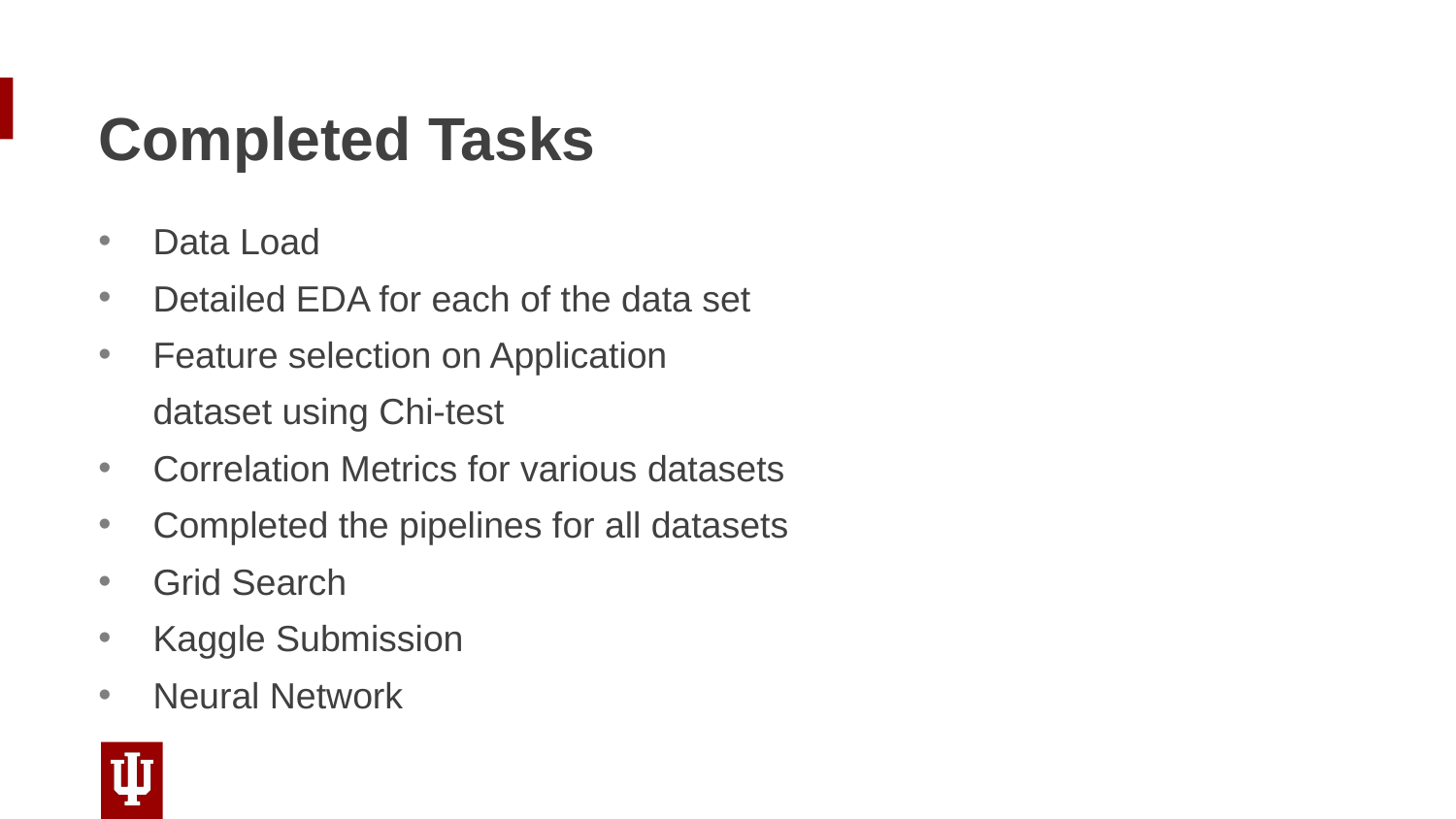

# Completed Tasks
Data Load
Detailed EDA for each of the data set
Feature selection on Application dataset using Chi-test
Correlation Metrics for various datasets
Completed the pipelines for all datasets
Grid Search
Kaggle Submission
Neural Network